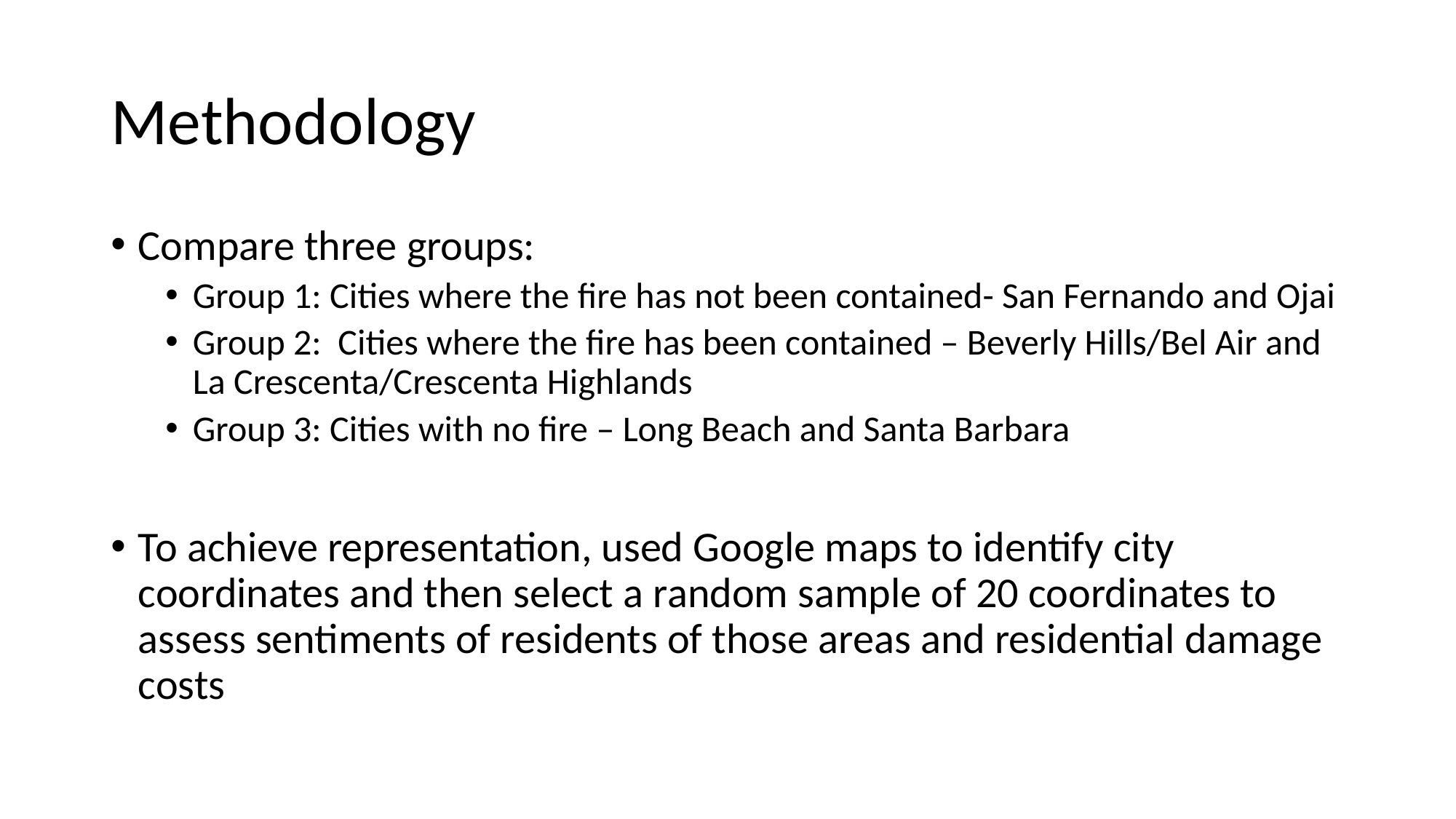

# Methodology
Compare three groups:
Group 1: Cities where the fire has not been contained- San Fernando and Ojai
Group 2:  Cities where the fire has been contained – Beverly Hills/Bel Air and La Crescenta/Crescenta Highlands
Group 3: Cities with no fire – Long Beach and Santa Barbara

To achieve representation, used Google maps to identify city coordinates and then select a random sample of 20 coordinates to assess sentiments of residents of those areas and residential damage costs